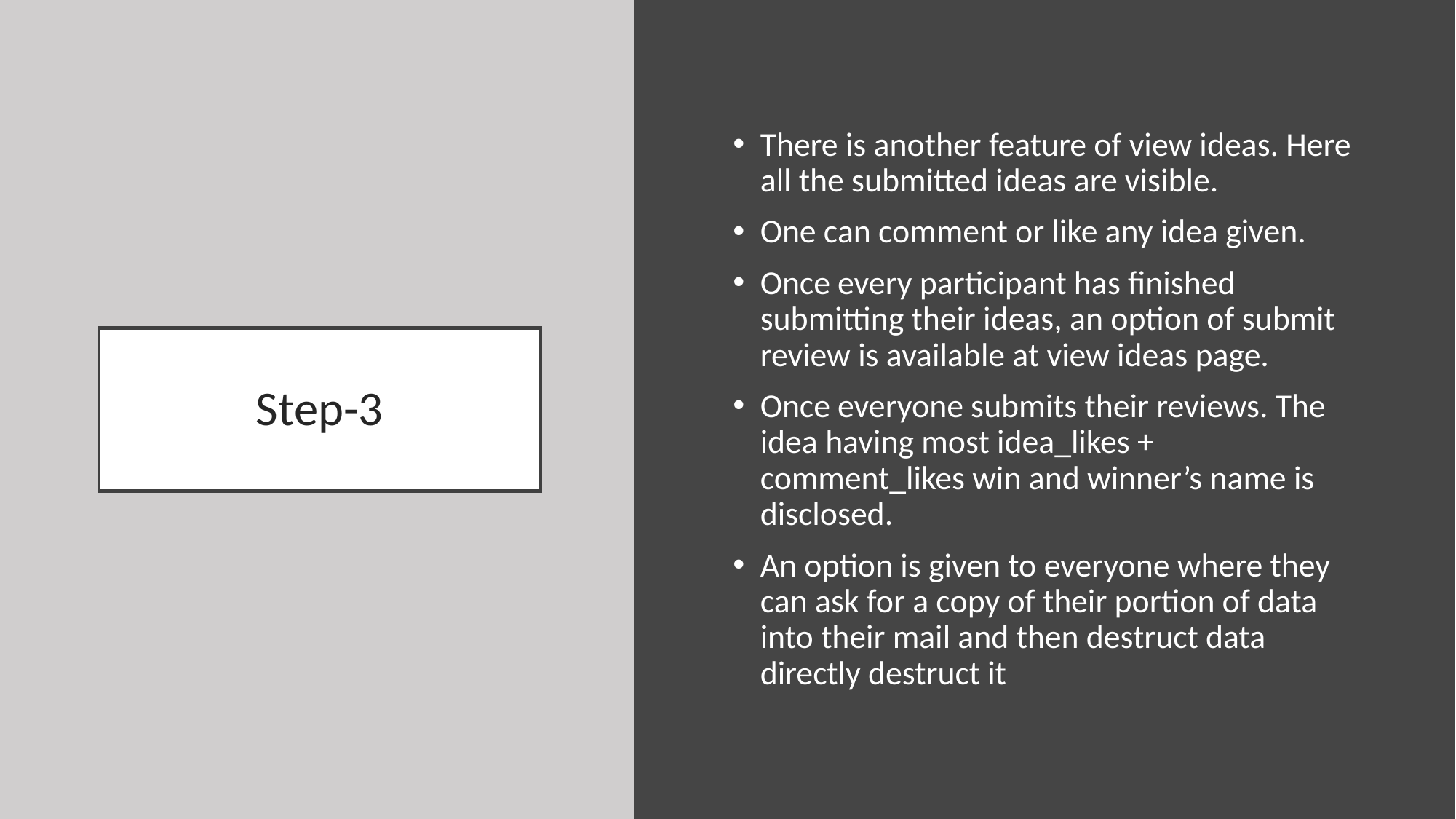

There is another feature of view ideas. Here all the submitted ideas are visible.
One can comment or like any idea given.
Once every participant has finished submitting their ideas, an option of submit review is available at view ideas page.
Once everyone submits their reviews. The idea having most idea_likes + comment_likes win and winner’s name is disclosed.
An option is given to everyone where they can ask for a copy of their portion of data into their mail and then destruct data directly destruct it
# Step-3